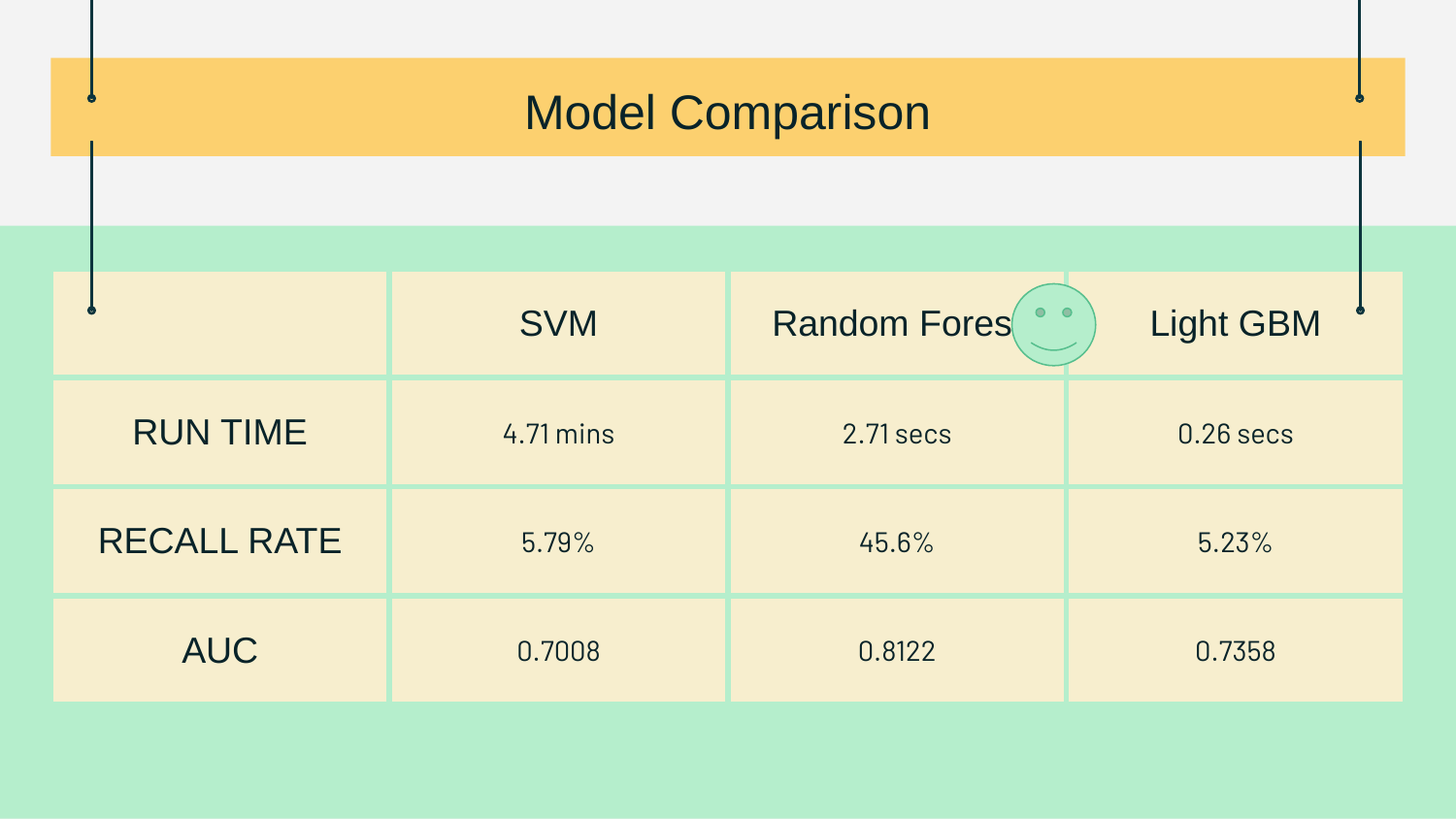

# Model Comparison

|  | SVM | Random Forest | Light GBM |
| --- | --- | --- | --- |
| RUN TIME | 4.71 mins | 2.71 secs | 0.26 secs |
| RECALL RATE | 5.79% | 45.6% | 5.23% |
| AUC | 0.7008 | 0.8122 | 0.7358 |